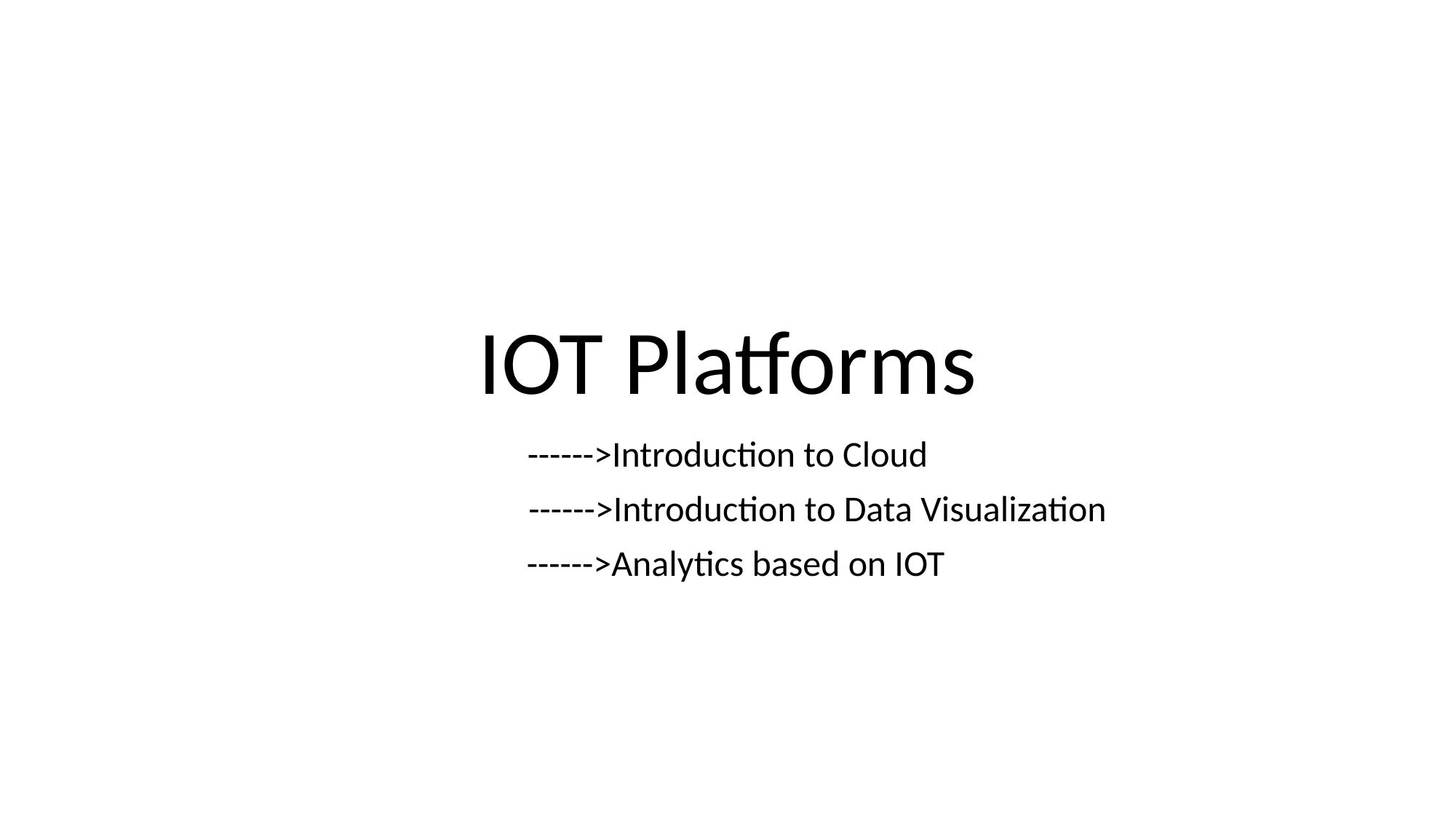

# IOT Platforms
------>Introduction to Cloud
                      ------>Introduction to Data Visualization
  ------>Analytics based on IOT